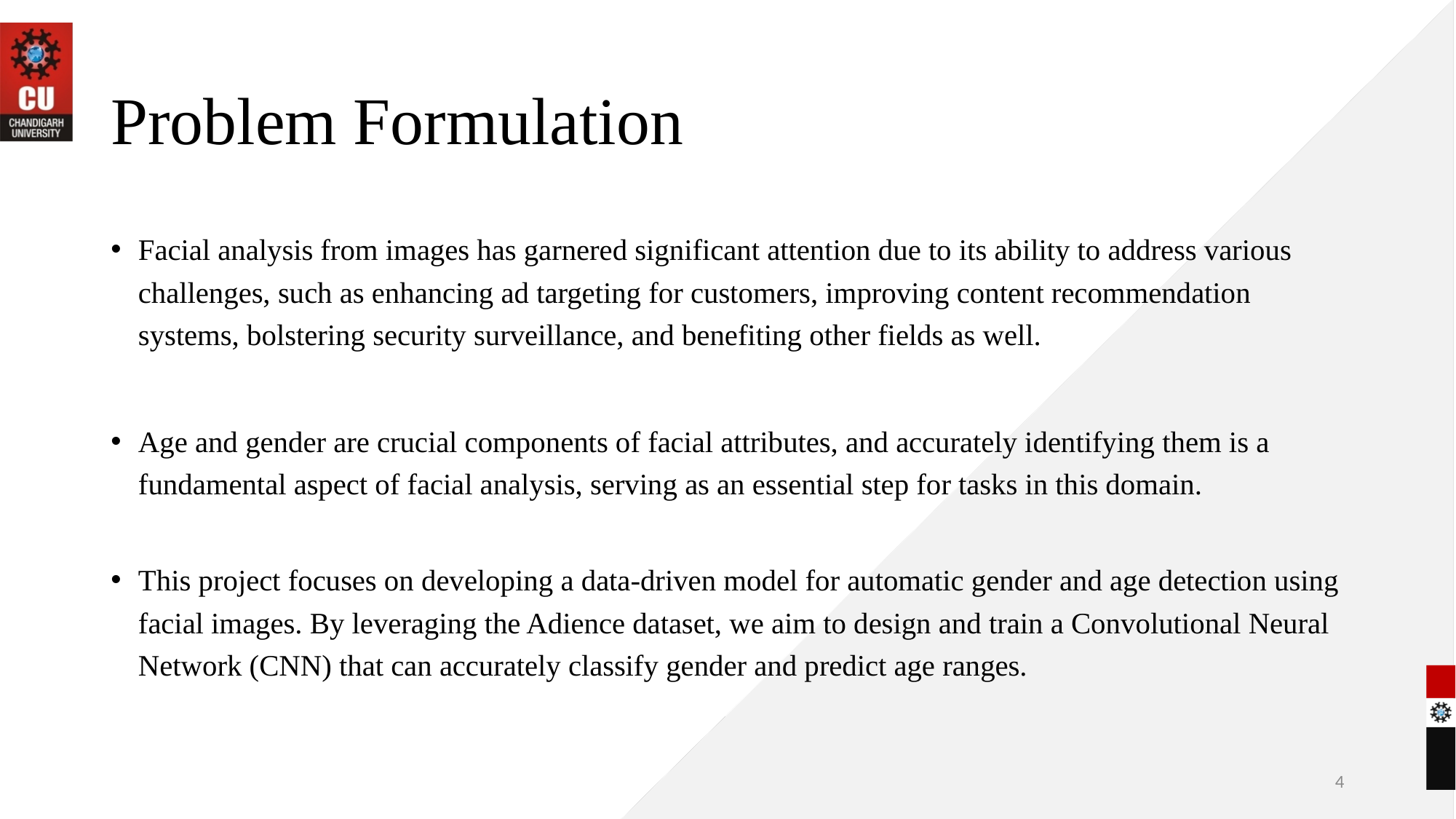

# Problem Formulation
Facial analysis from images has garnered significant attention due to its ability to address various challenges, such as enhancing ad targeting for customers, improving content recommendation systems, bolstering security surveillance, and benefiting other fields as well.

Age and gender are crucial components of facial attributes, and accurately identifying them is a fundamental aspect of facial analysis, serving as an essential step for tasks in this domain.
This project focuses on developing a data-driven model for automatic gender and age detection using facial images. By leveraging the Adience dataset, we aim to design and train a Convolutional Neural Network (CNN) that can accurately classify gender and predict age ranges.
4